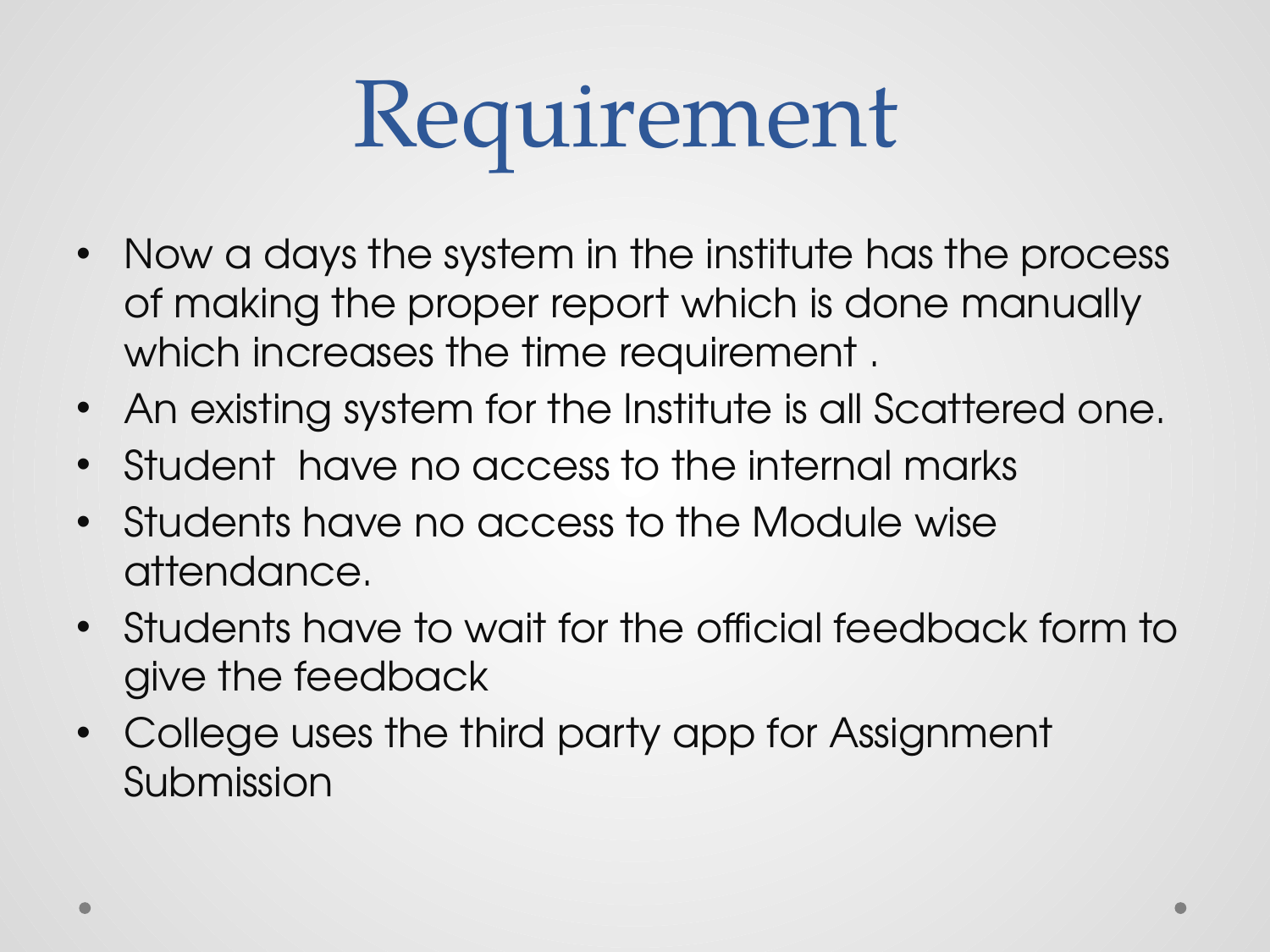

# Requirement
Now a days the system in the institute has the process of making the proper report which is done manually which increases the time requirement .
An existing system for the Institute is all Scattered one.
Student  have no access to the internal marks
Students have no access to the Module wise attendance.
Students have to wait for the official feedback form to give the feedback
College uses the third party app for Assignment Submission